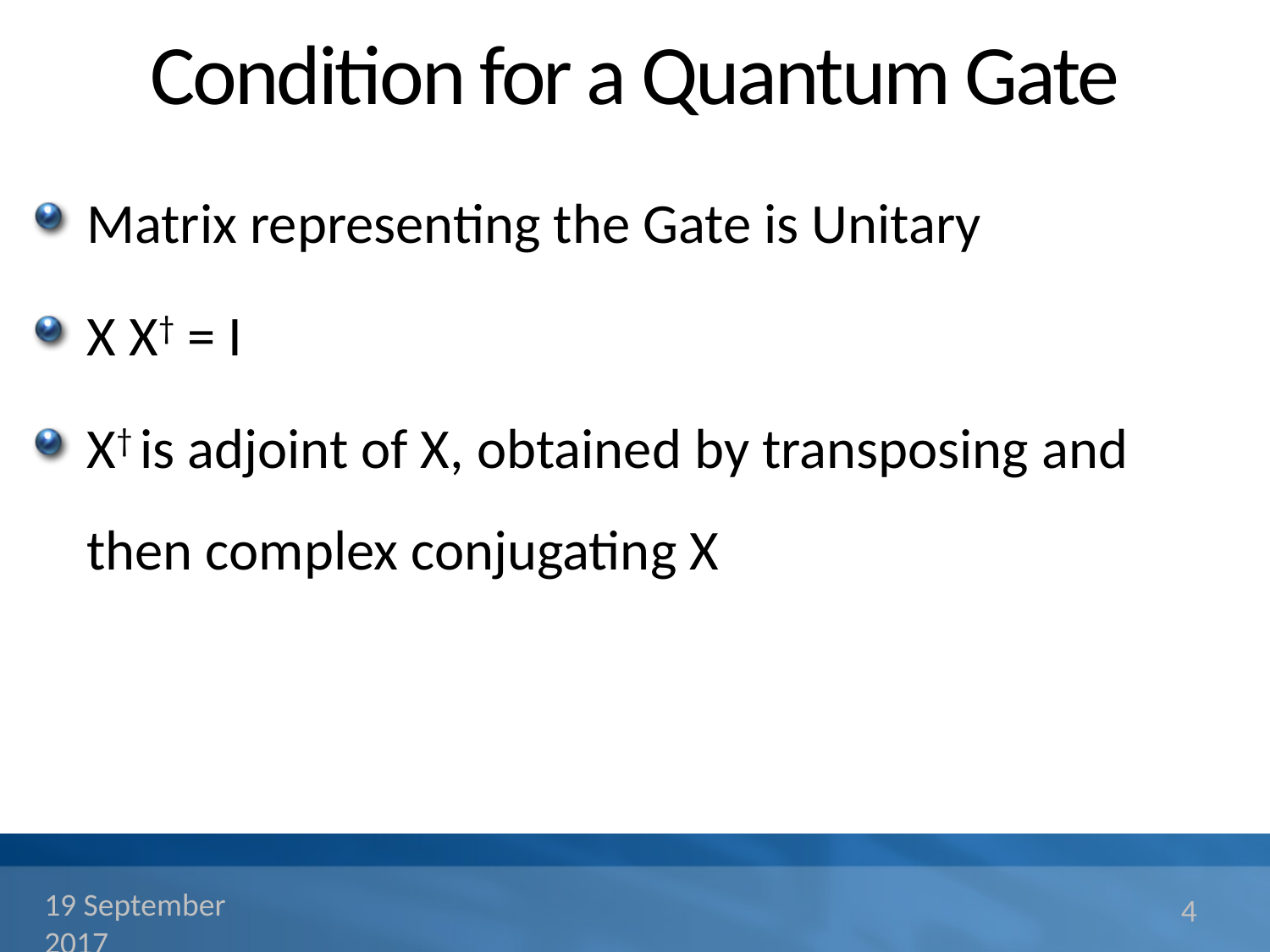

# Condition for a Quantum Gate

Matrix representing the Gate is Unitary
X X† = I
X† is adjoint of X, obtained by transposing and then complex conjugating X